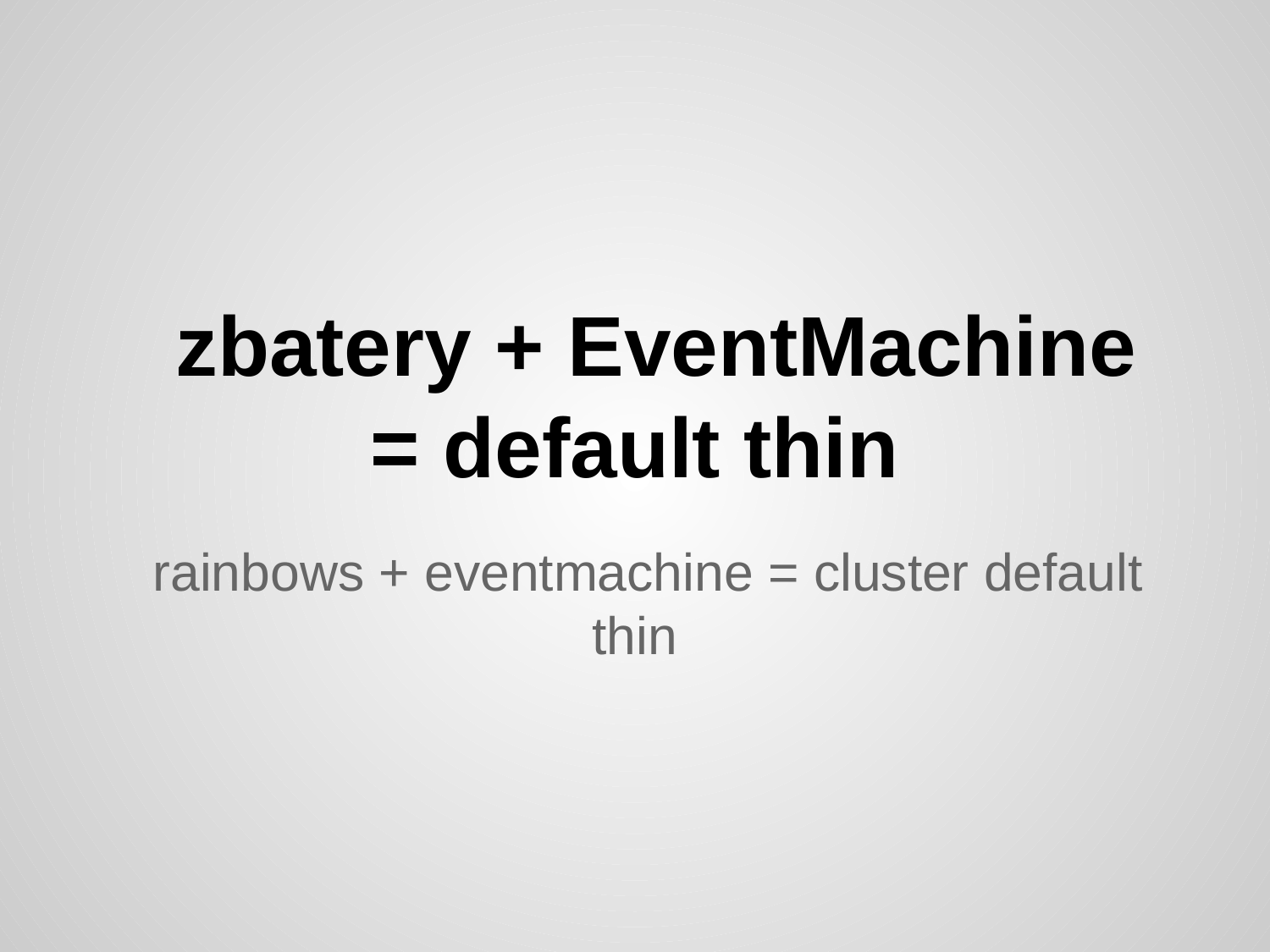

# zbatery + EventMachine = default thin
rainbows + eventmachine = cluster default thin